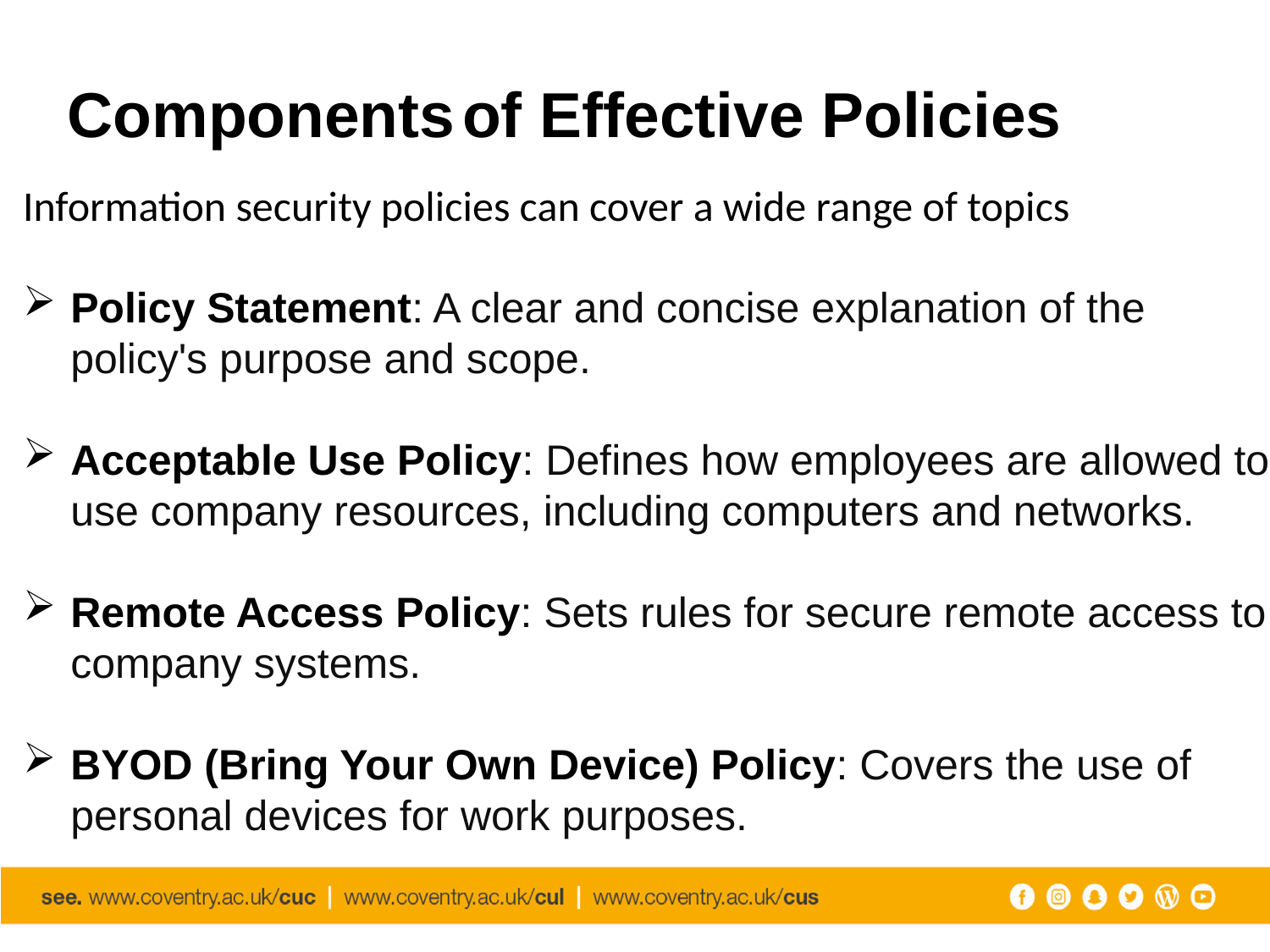

# Components of Effective Policies
Information security policies can cover a wide range of topics

Policy Statement: A clear and concise explanation of the policy's purpose and scope.

Acceptable Use Policy: Defines how employees are allowed to use company resources, including computers and networks.

Remote Access Policy: Sets rules for secure remote access to company systems.

BYOD (Bring Your Own Device) Policy: Covers the use of personal devices for work purposes.